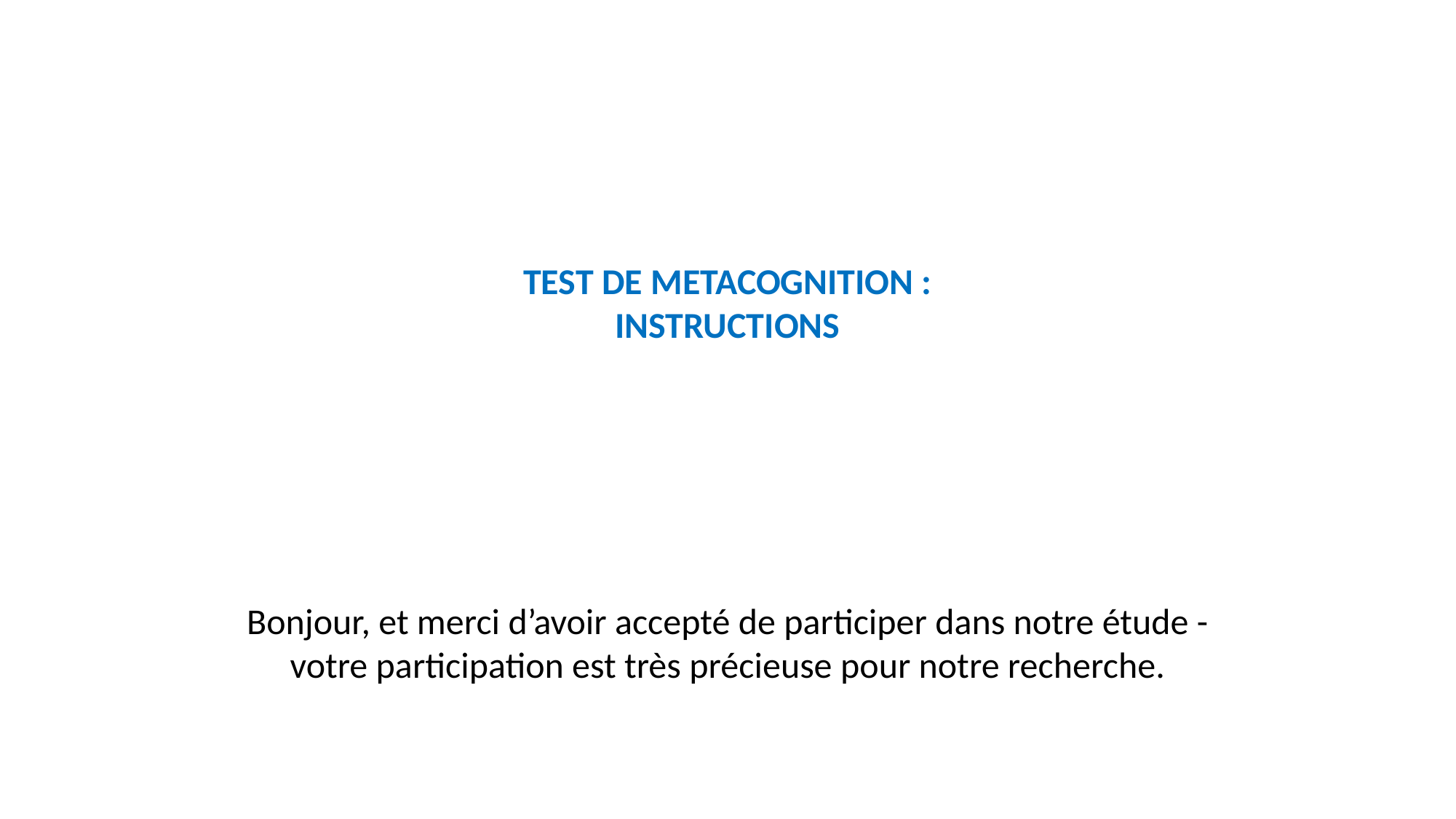

TEST DE METACOGNITION :
INSTRUCTIONS

Bonjour, et merci d’avoir accepté de participer dans notre étude - votre participation est très précieuse pour notre recherche.